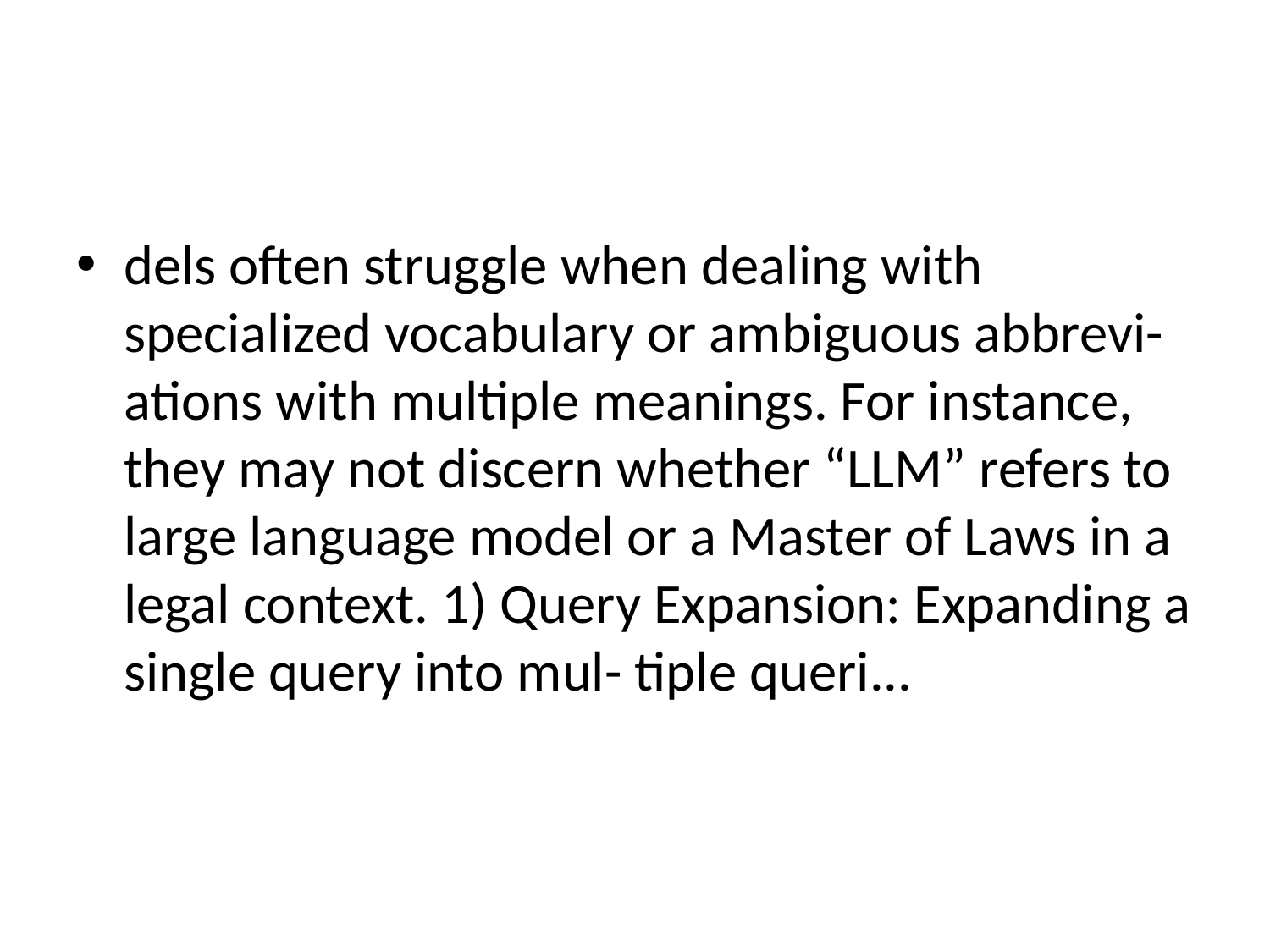

#
dels often struggle when dealing with specialized vocabulary or ambiguous abbrevi- ations with multiple meanings. For instance, they may not discern whether “LLM” refers to large language model or a Master of Laws in a legal context. 1) Query Expansion: Expanding a single query into mul- tiple queri...